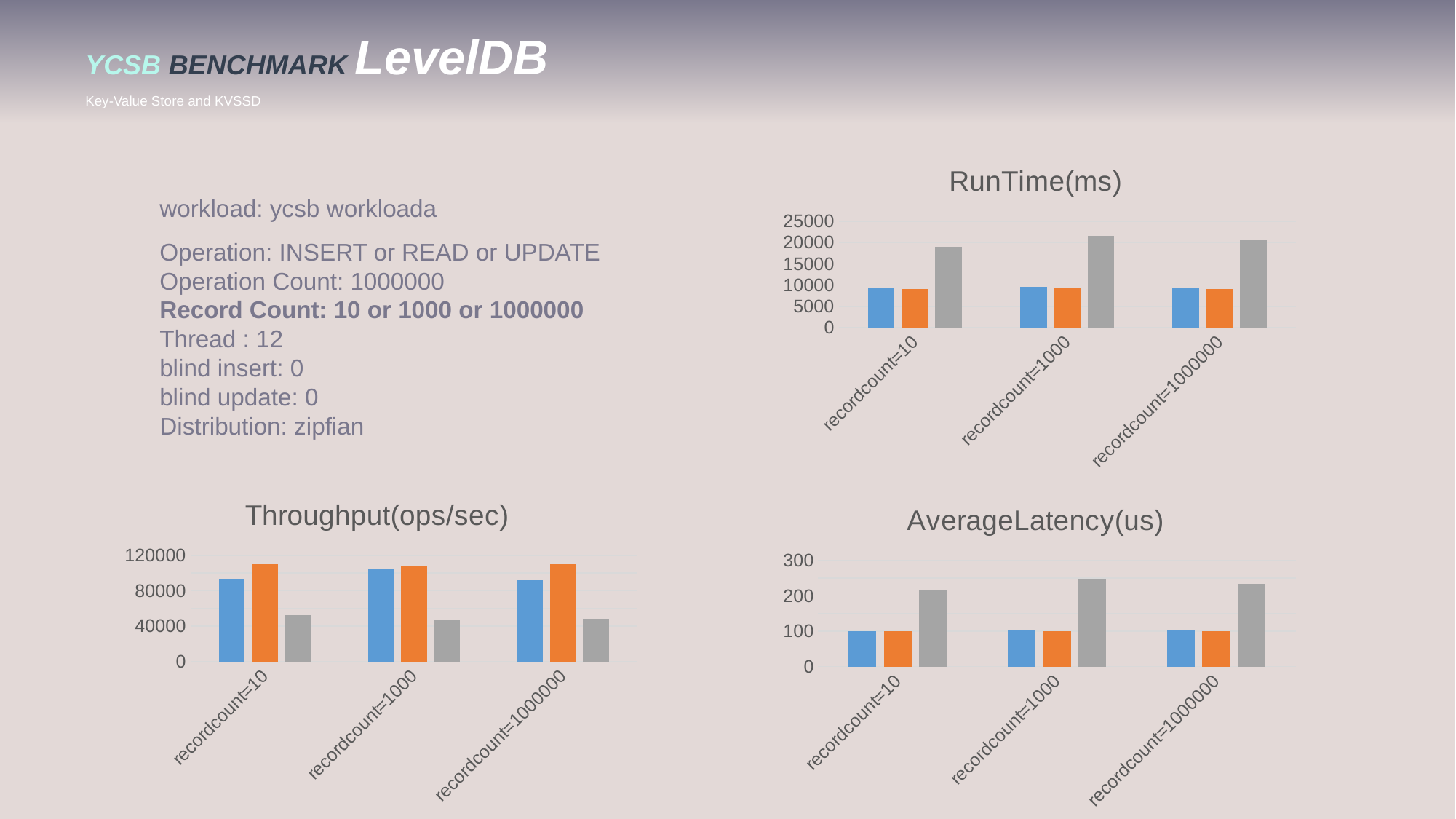

YCSB BENCHMARK LevelDB
Key-Value Store and KVSSD

### Chart: RunTime(ms)

| Category | insert | read | update |
|---|---|---|---|
| recordcount=10 | 9283.714285714286 | 9100.857142857143 | 18968.428571428572 |
| recordcount=1000 | 9591.285714285714 | 9334.42857142857 | 21556.428571428572 |
| recordcount=1000000 | 9454.0 | 9129.142857142857 | 20563.571428571428 |
workload: ycsb workloada
Operation: INSERT or READ or UPDATE
Operation Count: 1000000
Record Count: 10 or 1000 or 1000000
Thread : 12
blind insert: 0
blind update: 0
Distribution: zipfian

### Chart: Throughput(ops/sec)

| Category | insert | read | update |
|---|---|---|---|
| recordcount=10 | 93523.88085714285 | 109924.92471428572 | 52738.011857142854 |
| recordcount=1000 | 104687.23614285715 | 107862.46985714287 | 46643.67228571428 |
| recordcount=1000000 | 91740.67342857143 | 109765.83028571428 | 48762.648571428566 |

### Chart: AverageLatency(us)

| Category | insert | read | update |
|---|---|---|---|
| recordcount=10 | 101.00457142857144 | 99.64085714285714 | 215.69242857142856 |
| recordcount=1000 | 102.68071428571427 | 100.19685714285716 | 247.26385714285715 |
| recordcount=1000000 | 101.601 | 100.15971428571427 | 234.21328571428572 |